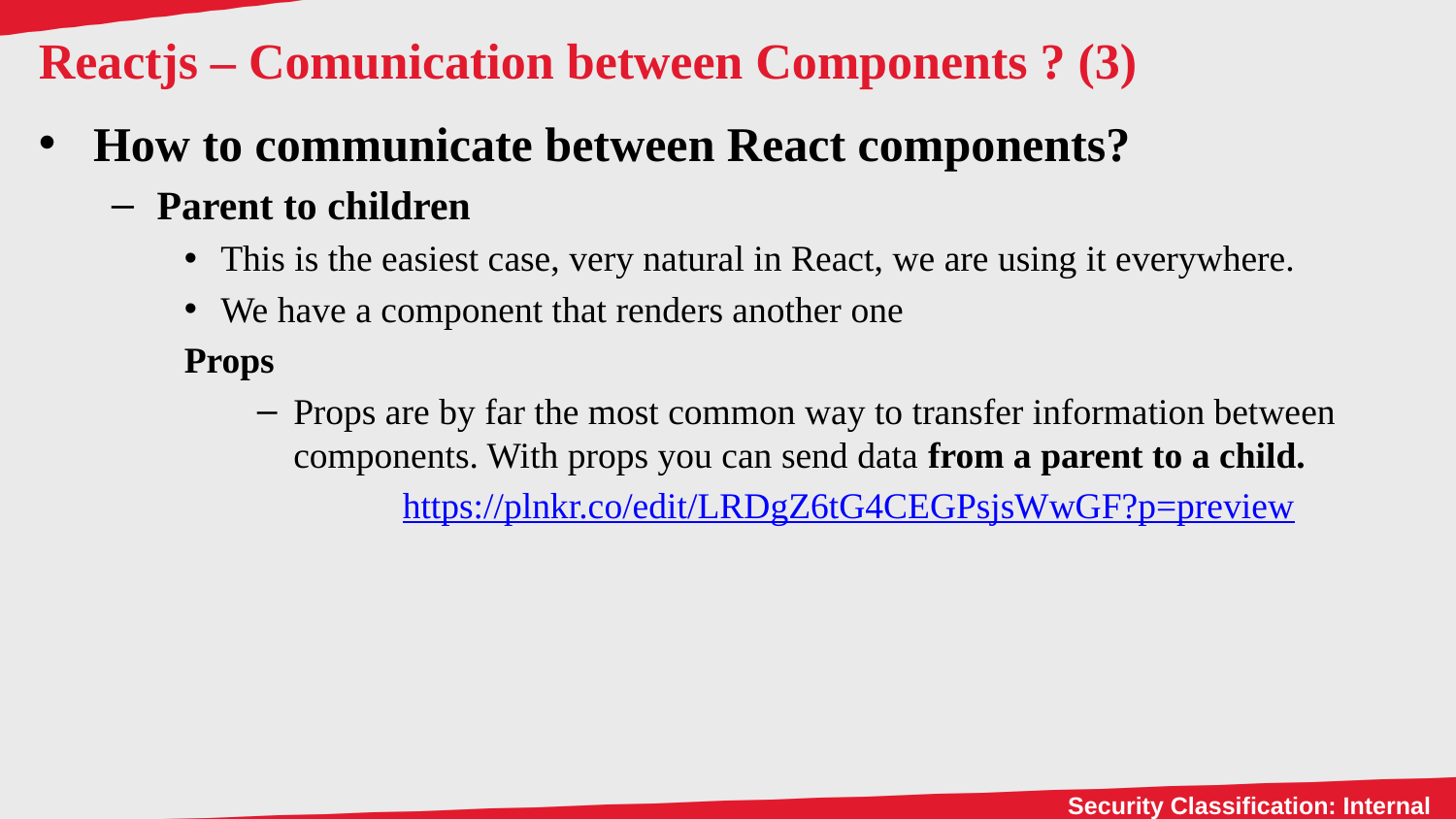

# Reactjs – Comunication between Components ? (3)
How to communicate between React components?
Parent to children
This is the easiest case, very natural in React, we are using it everywhere.
We have a component that renders another one
Props
Props are by far the most common way to transfer information between components. With props you can send data from a parent to a child.
	https://plnkr.co/edit/LRDgZ6tG4CEGPsjsWwGF?p=preview